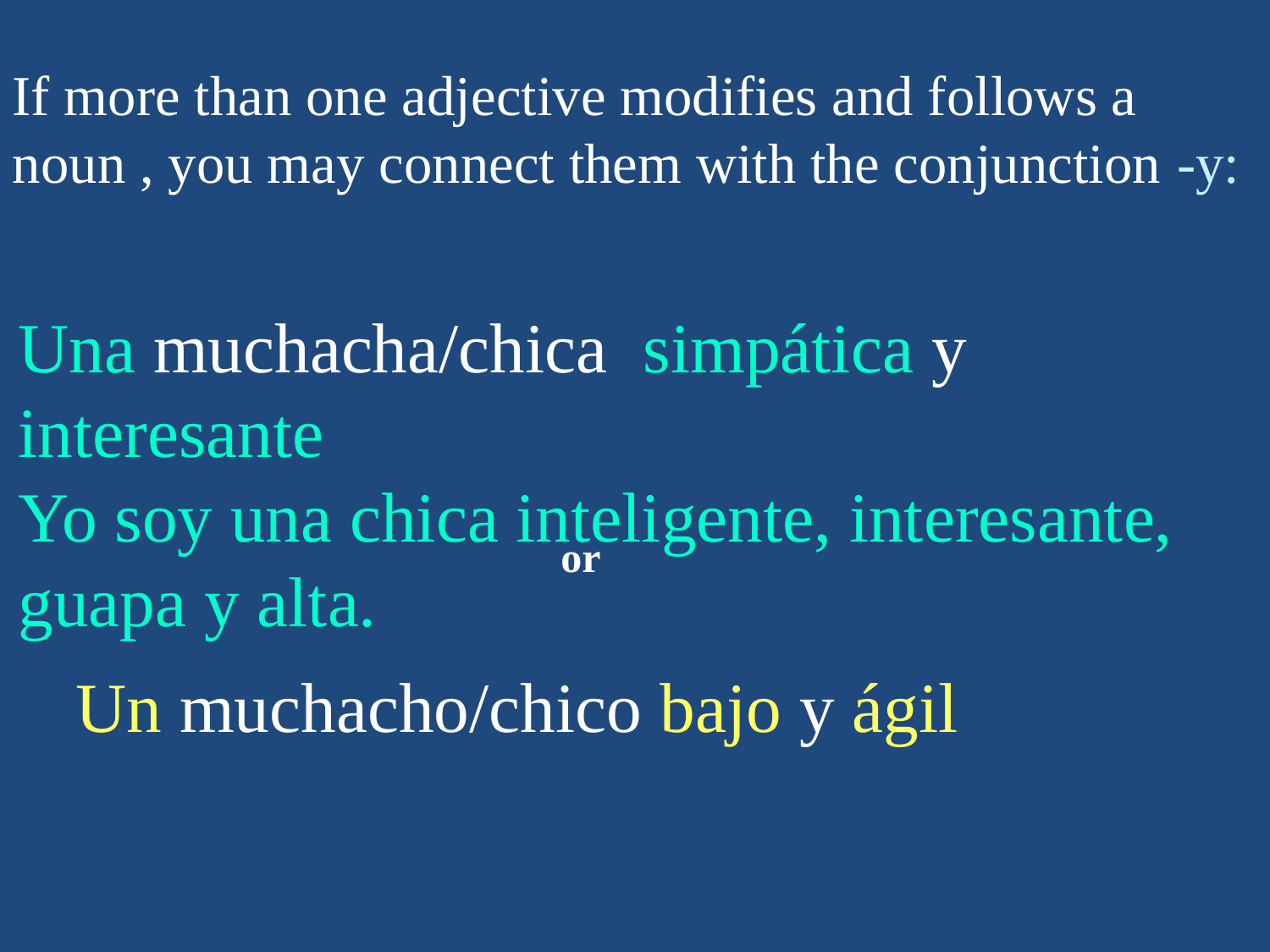

If more than one adjective modifies and follows a noun , you may connect them with the conjunction -y:

Una muchacha/chica  simpática y interesante
Yo soy una chica inteligente, interesante, guapa y alta.
or
Un muchacho/chico bajo y ágil